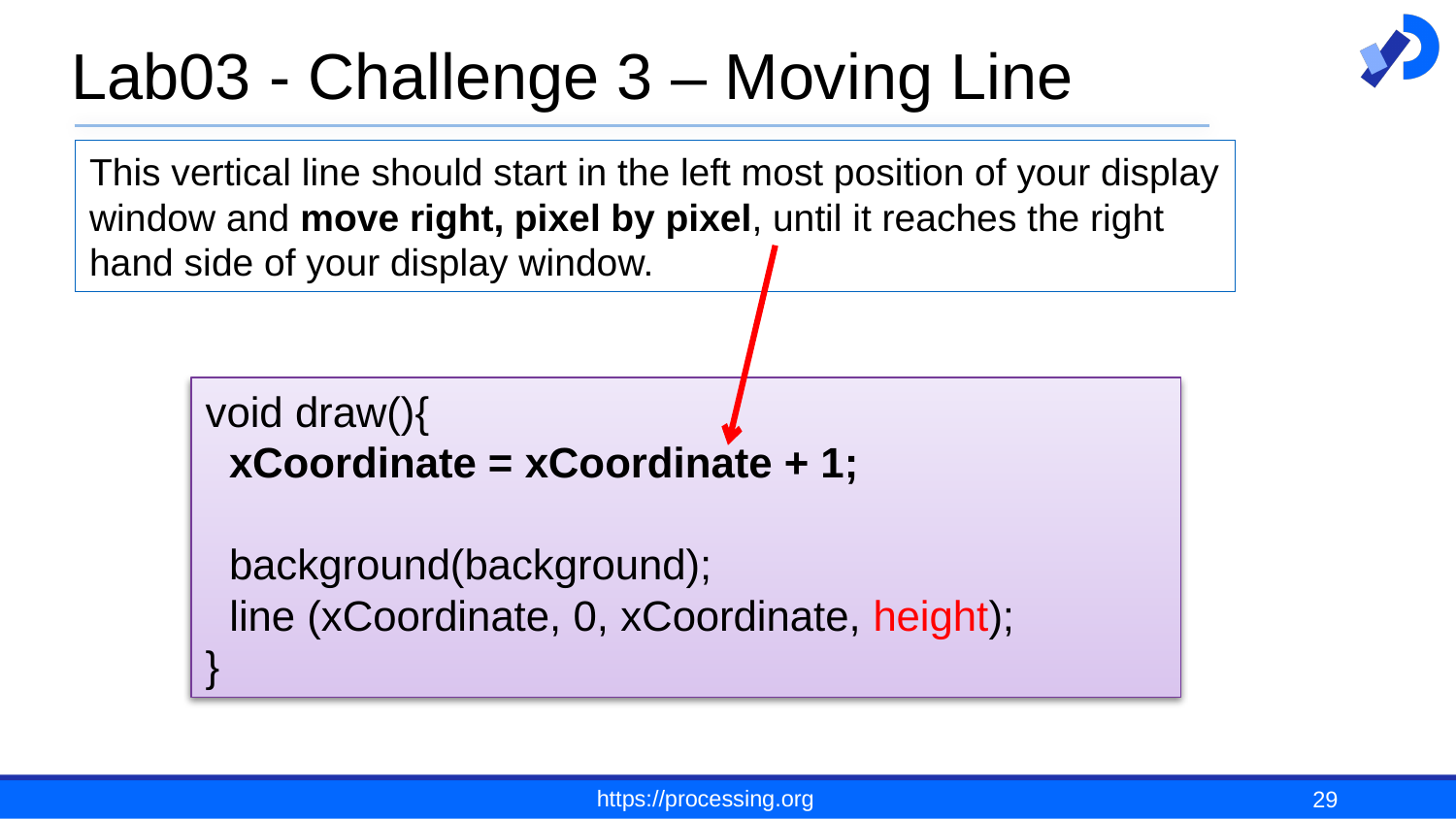

# Lab03 - Challenge 3 – Moving Line
This vertical line should start in the left most position of your display window and move right, pixel by pixel, until it reaches the right hand side of your display window.
void draw(){
  xCoordinate = xCoordinate + 1;

  background(background);
  line (xCoordinate, 0, xCoordinate, height);
}
29
https://processing.org